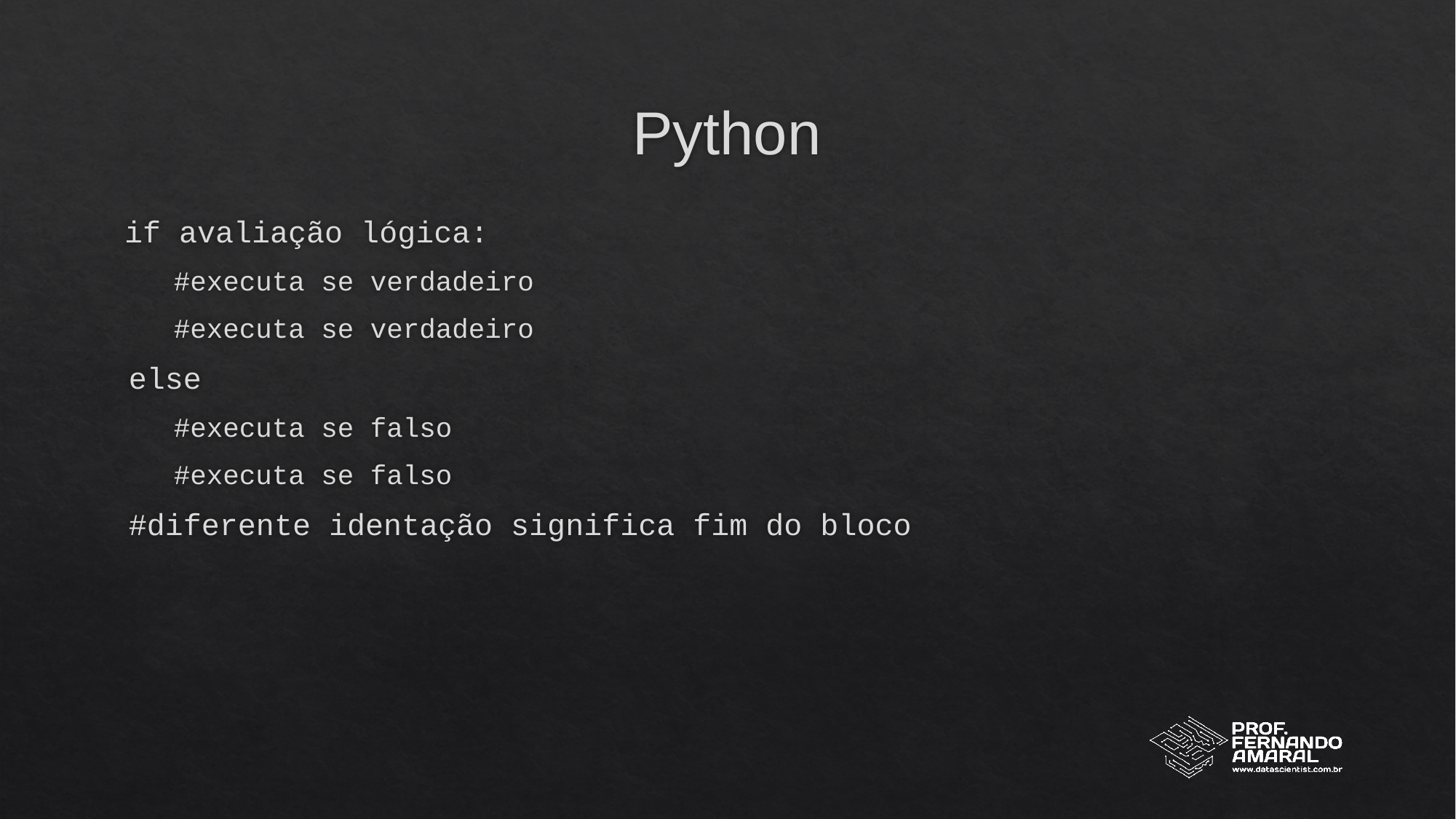

# Python
if avaliação lógica:
#executa se verdadeiro
#executa se verdadeiro
else
#executa se falso
#executa se falso
#diferente identação significa fim do bloco